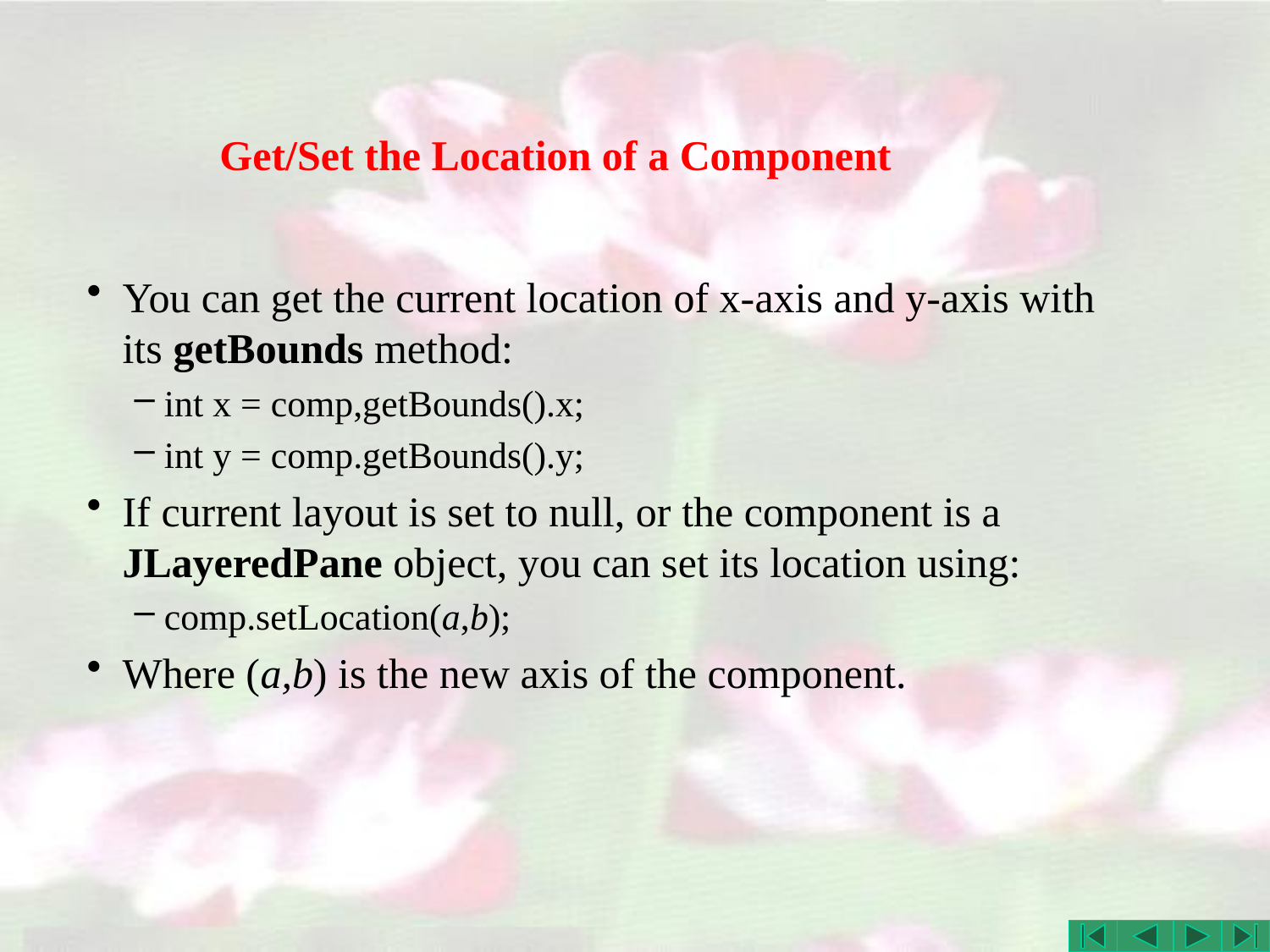

# Get/Set the Location of a Component
You can get the current location of x-axis and y-axis with its getBounds method:
int x = comp,getBounds().x;
int y = comp.getBounds().y;
If current layout is set to null, or the component is a JLayeredPane object, you can set its location using:
comp.setLocation(a,b);
Where (a,b) is the new axis of the component.